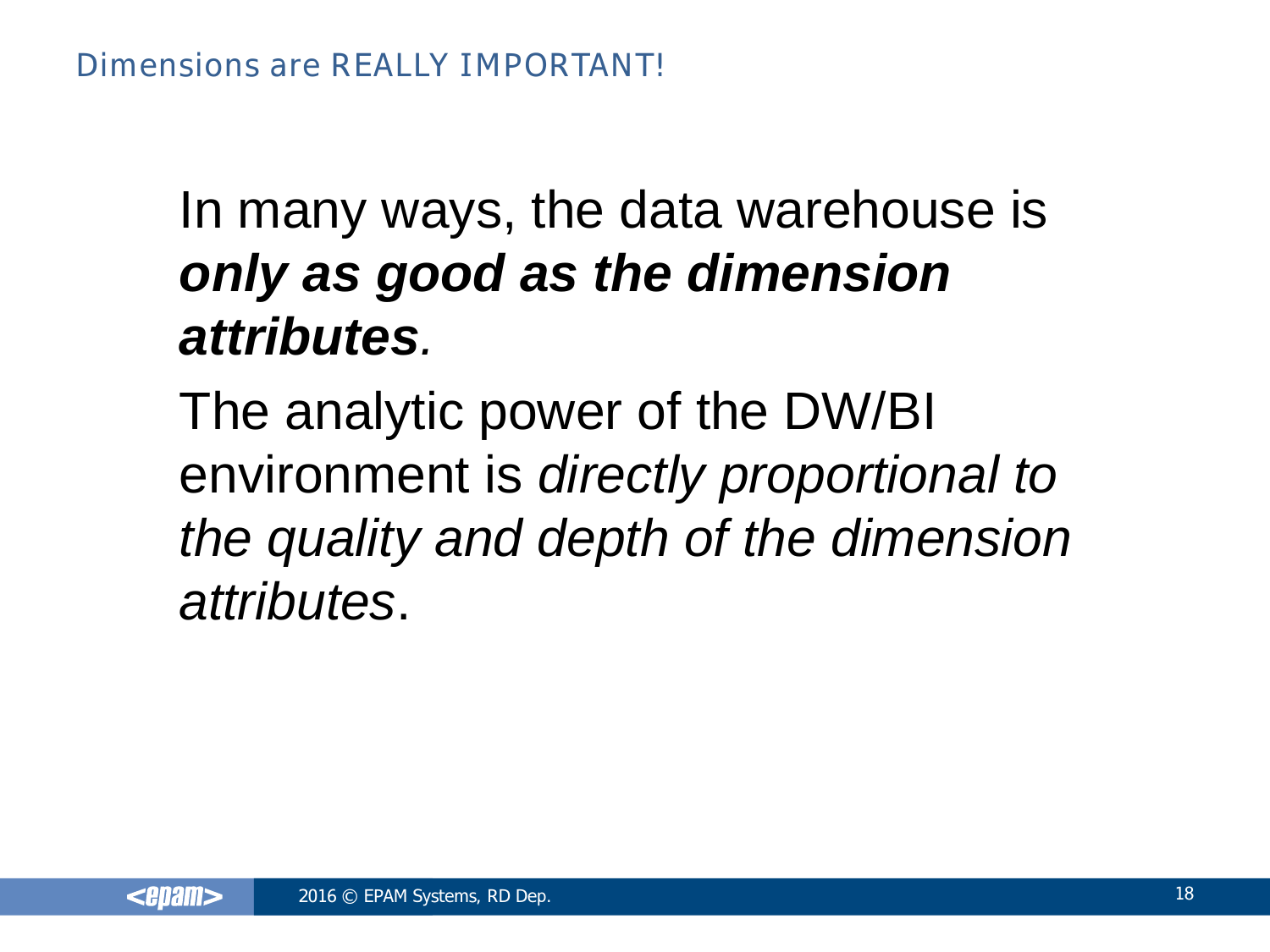

# Dimensions are REALLY IMPORTANT!
In many ways, the data warehouse is only as good as the dimension attributes.
The analytic power of the DW/BI environment is directly proportional to the quality and depth of the dimension attributes.
18
2016 © EPAM Systems, RD Dep.